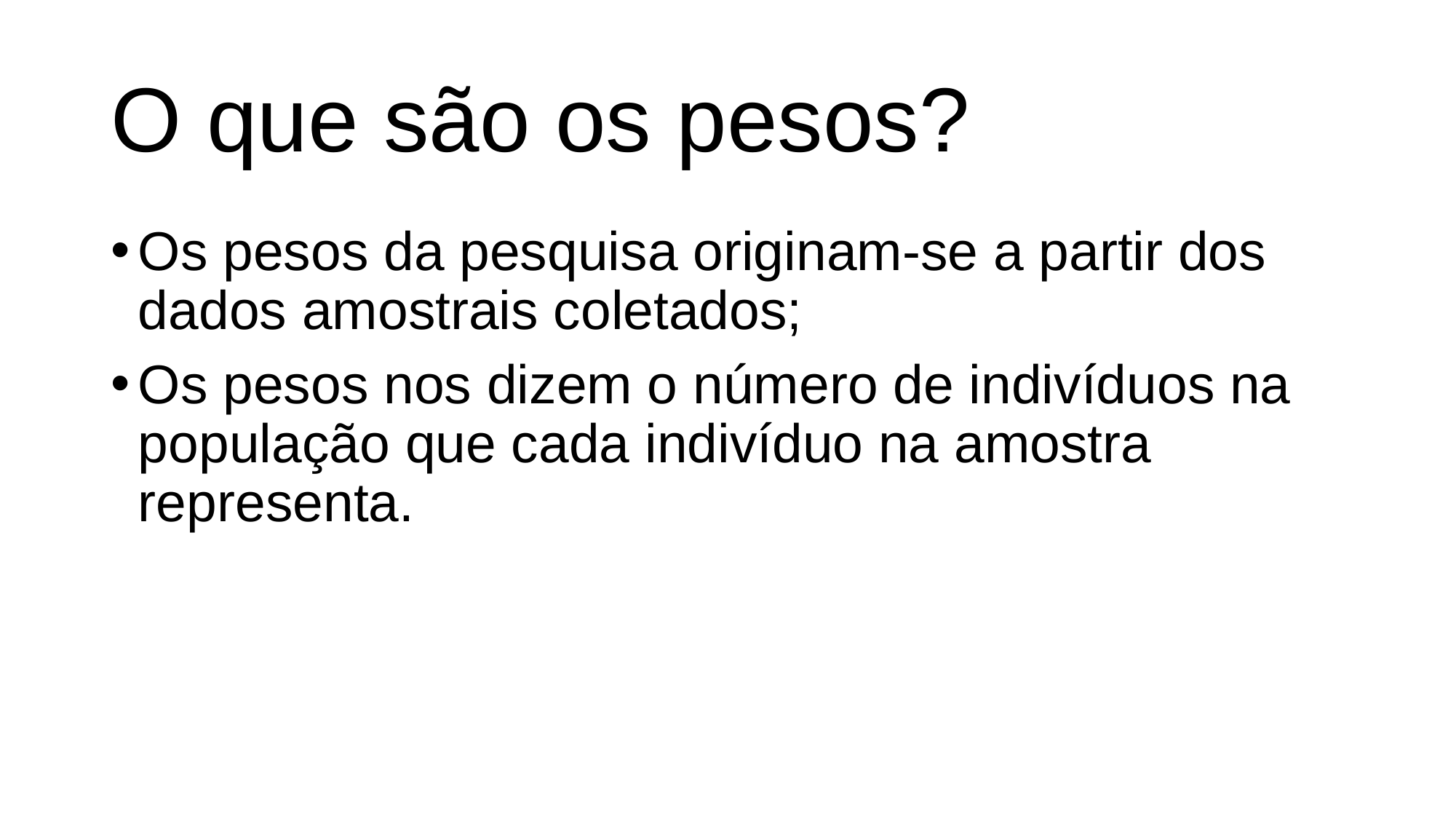

# O que são os pesos?
Os pesos da pesquisa originam-se a partir dos dados amostrais coletados;
Os pesos nos dizem o número de indivíduos na população que cada indivíduo na amostra representa.